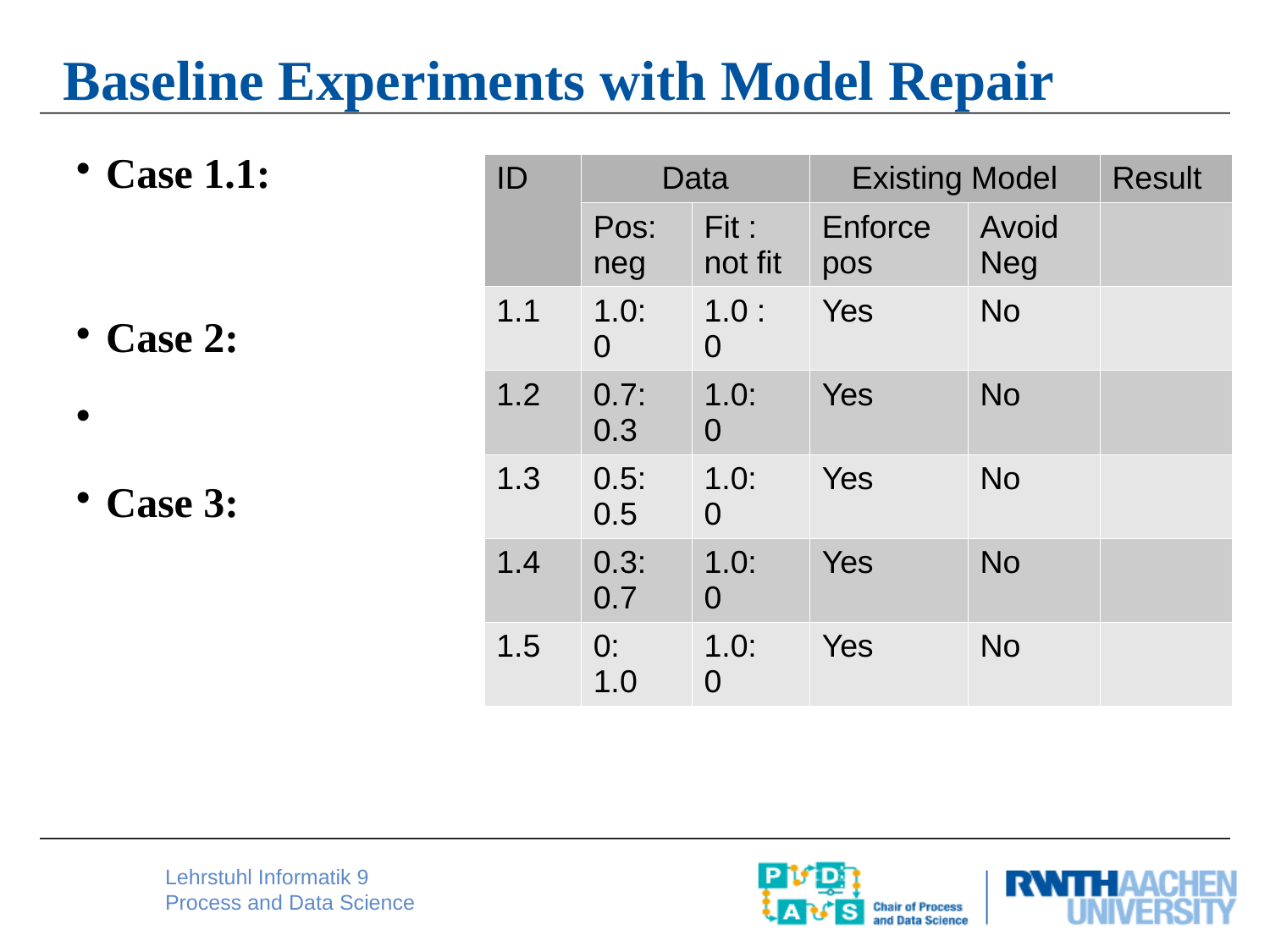

Baseline Experiments with Model Repair
Case 1.1:

Case 2:

Case 3:

| ID | Data |  | Existing Model |  | Result |
| --- | --- | --- | --- | --- | --- |
|  | Pos: neg | Fit : not fit | Enforce pos | Avoid Neg |  |
| 1.1 | 1.0: 0 | 1.0 : 0 | Yes | No |  |
| 1.2 | 0.7: 0.3 | 1.0: 0 | Yes | No |  |
| 1.3 | 0.5: 0.5 | 1.0: 0 | Yes | No |  |
| 1.4 | 0.3: 0.7 | 1.0: 0 | Yes | No |  |
| 1.5 | 0: 1.0 | 1.0: 0 | Yes | No |  |